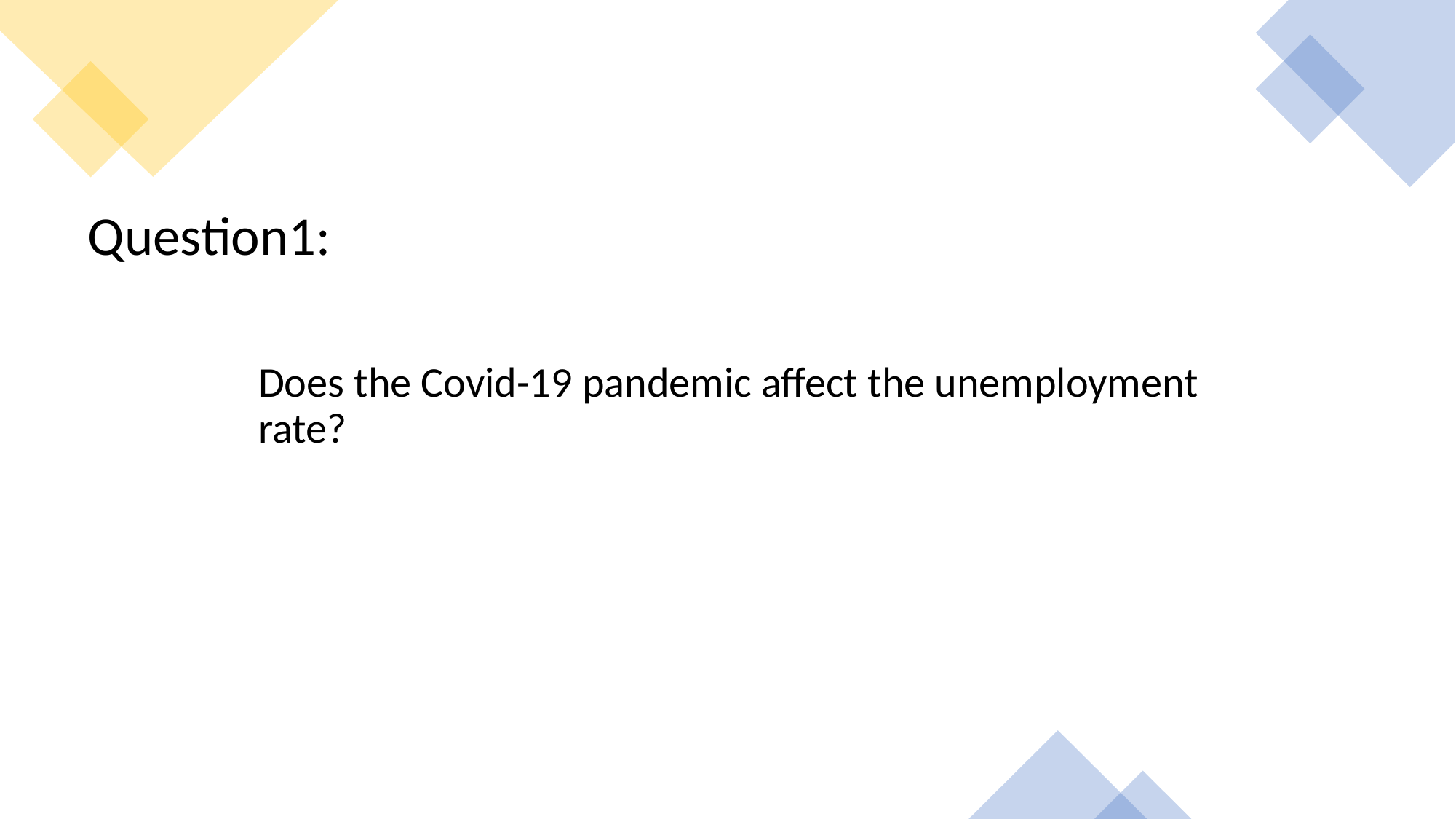

# Question1:
Does the Covid-19 pandemic affect the unemployment rate?